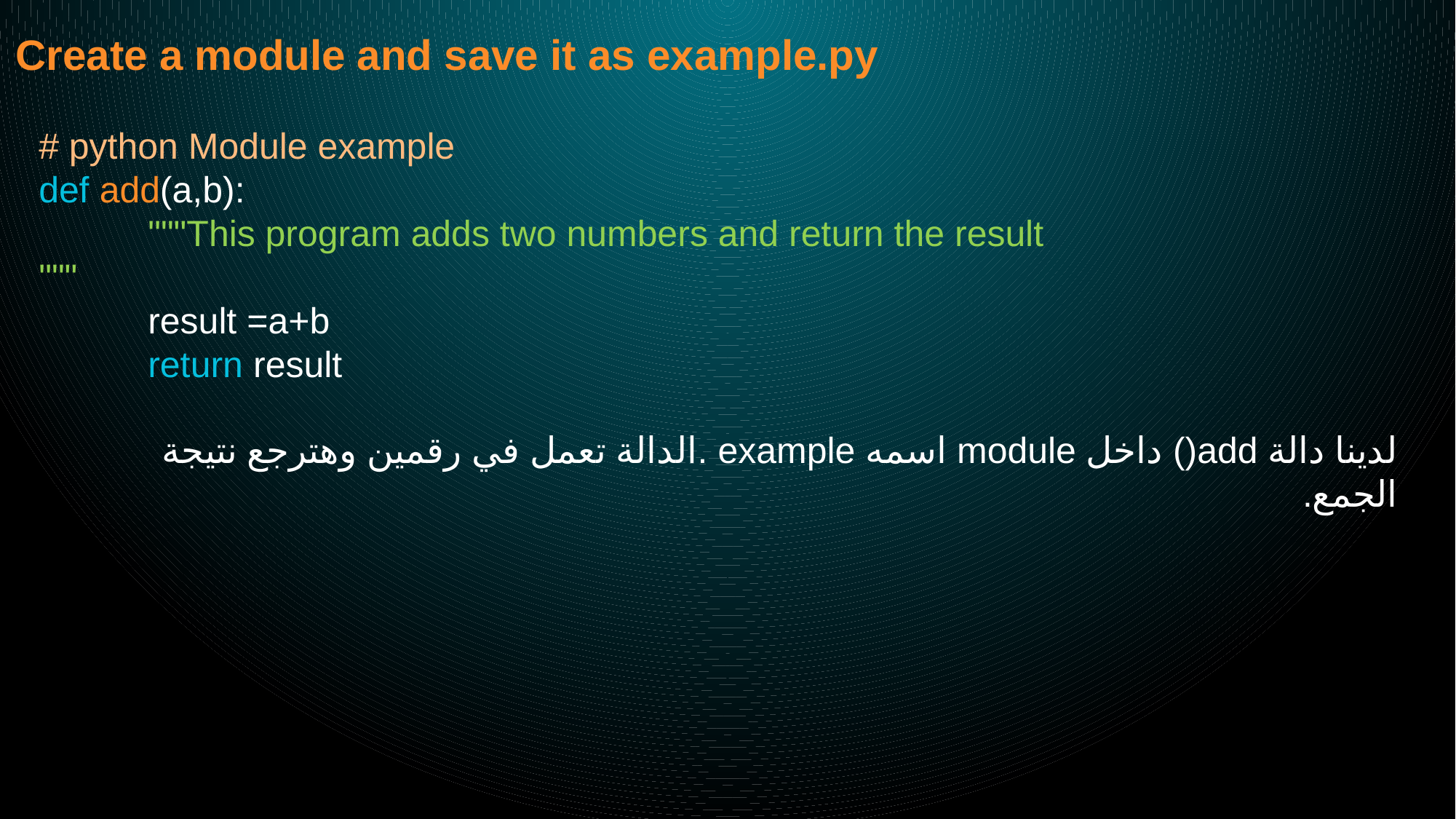

Create a module and save it as example.py

# python Module example
def add(a,b):
	"""This program adds two numbers and return the result """
	result =a+b
	return result
لدينا دالة add() داخل module اسمه example .الدالة تعمل في رقمين وهترجع نتيجة الجمع.